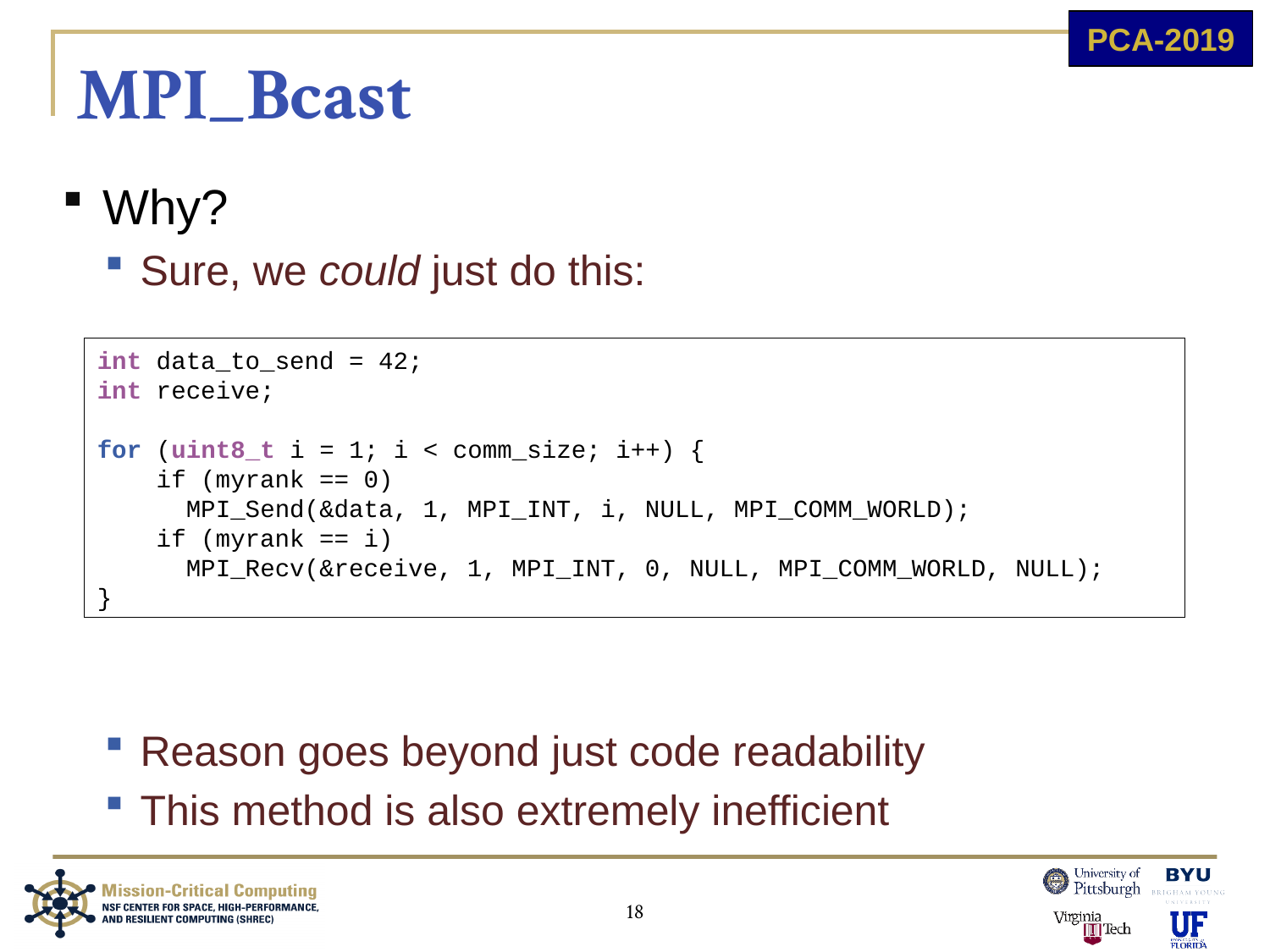

# MPI_Bcast
Why?
Sure, we could just do this:

Reason goes beyond just code readability
This method is also extremely inefficient
int data_to_send = 42;
int receive;
for (uint8_t i = 1; i < comm_size; i++) {
    if (myrank == 0)
      MPI_Send(&data, 1, MPI_INT, i, NULL, MPI_COMM_WORLD);
    if (myrank == i)
      MPI_Recv(&receive, 1, MPI_INT, 0, NULL, MPI_COMM_WORLD, NULL);
}
18